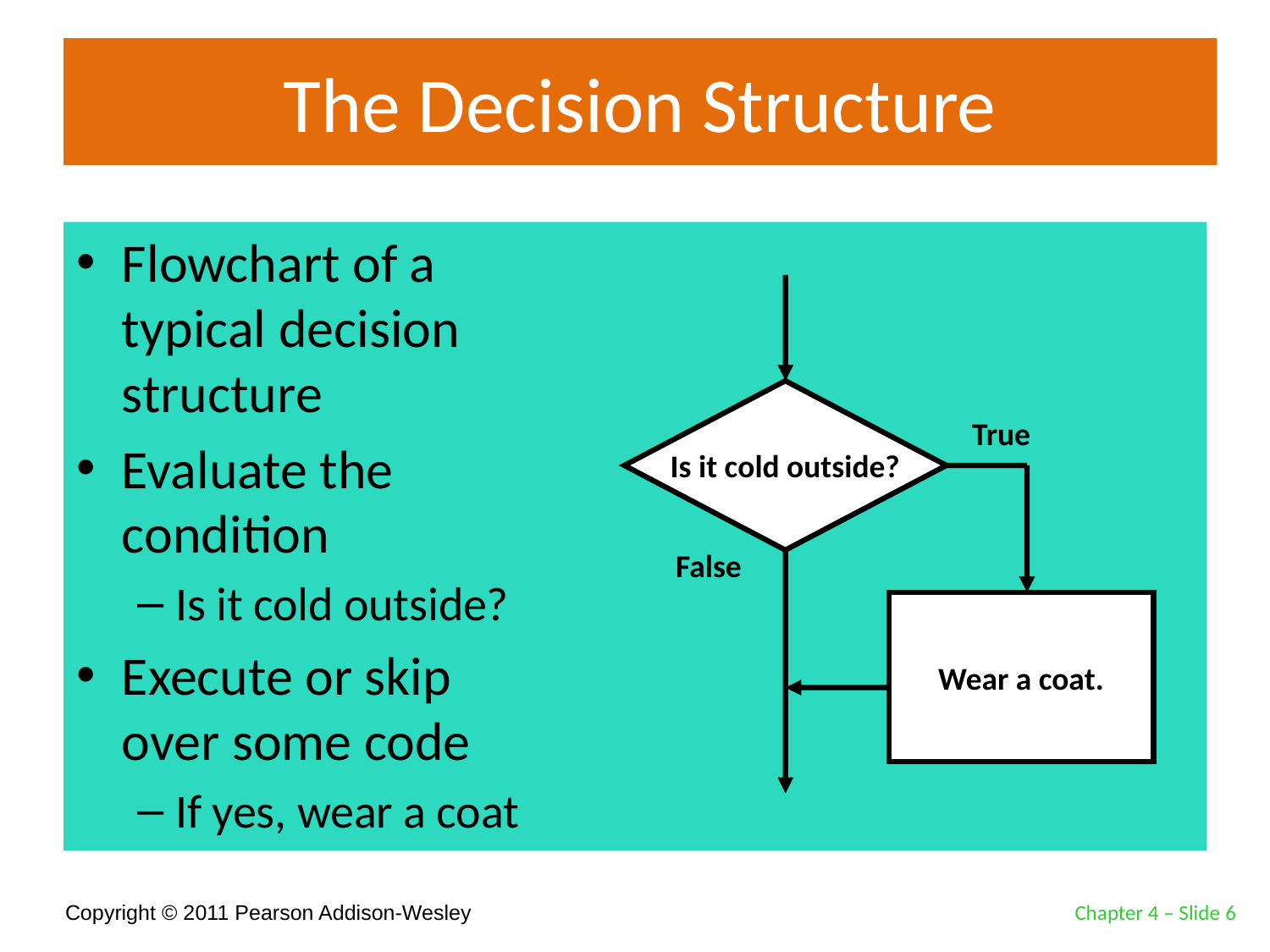

# The Decision Structure
Flowchart of a
typical decision
structure
Evaluate the
condition
Is it cold outside?
Execute or skip
over some code
If yes, wear a coat

Is it cold outside?
True

False

Wear a coat.

Chapter 4 – Slide 6